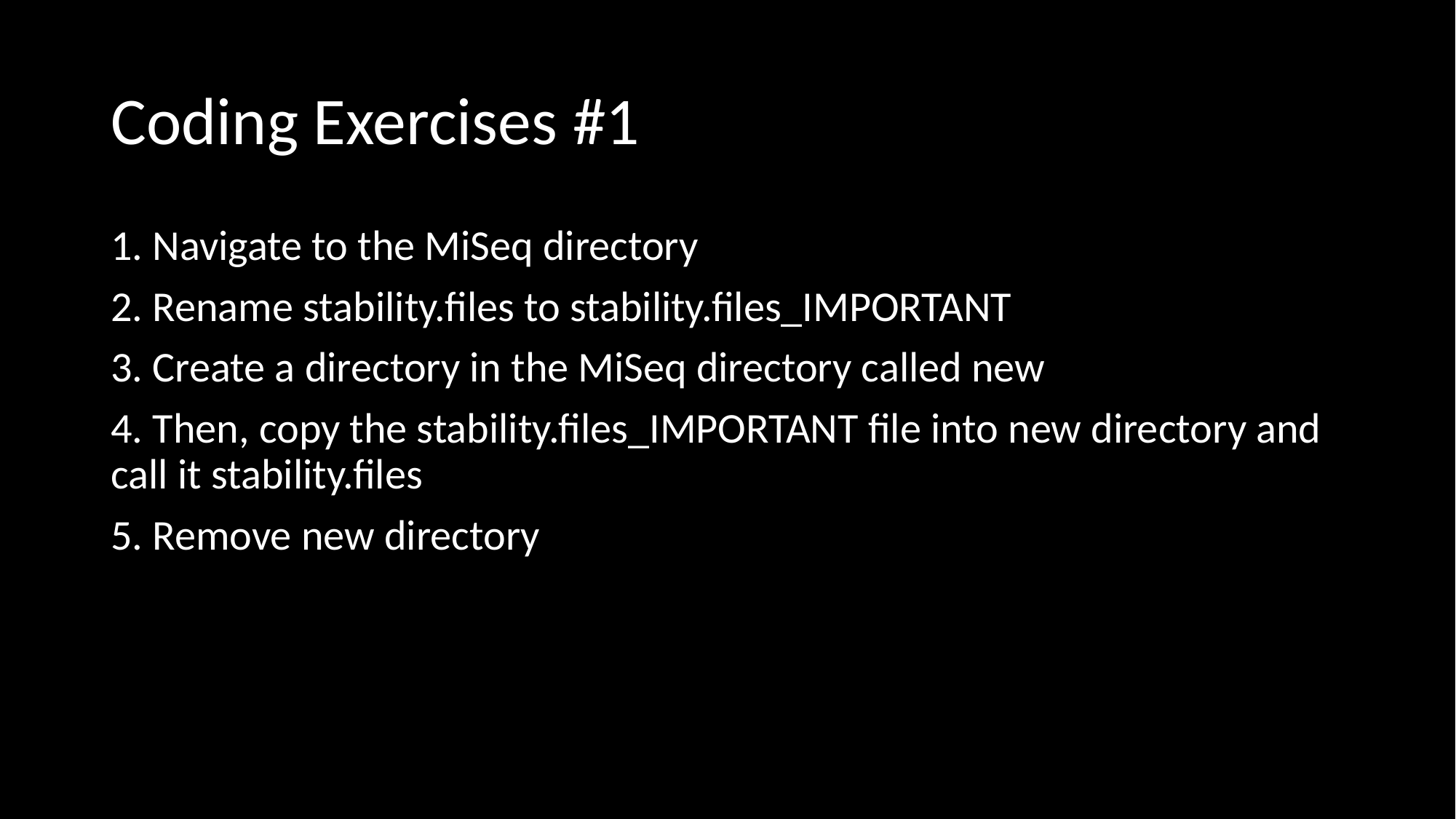

# Coding Exercises #1
1. Navigate to the MiSeq directory
2. Rename stability.files to stability.files_IMPORTANT
3. Create a directory in the MiSeq directory called new
4. Then, copy the stability.files_IMPORTANT file into new directory and call it stability.files
5. Remove new directory